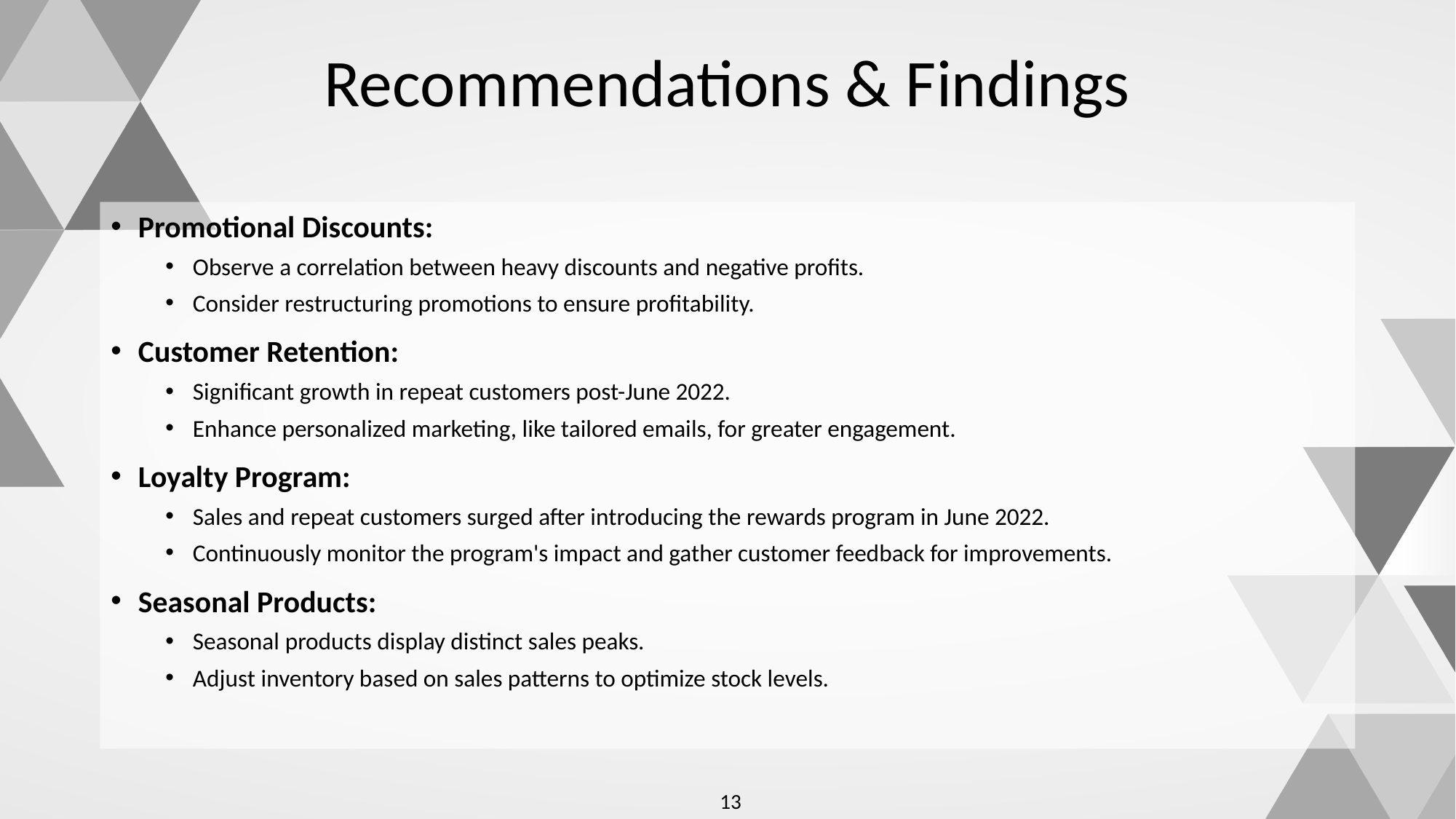

Recommendations & Findings

Promotional Discounts:
Observe a correlation between heavy discounts and negative profits.
Consider restructuring promotions to ensure profitability.
Customer Retention:
Significant growth in repeat customers post-June 2022.
Enhance personalized marketing, like tailored emails, for greater engagement.
Loyalty Program:
Sales and repeat customers surged after introducing the rewards program in June 2022.
Continuously monitor the program's impact and gather customer feedback for improvements.
Seasonal Products:
Seasonal products display distinct sales peaks.
Adjust inventory based on sales patterns to optimize stock levels.
13